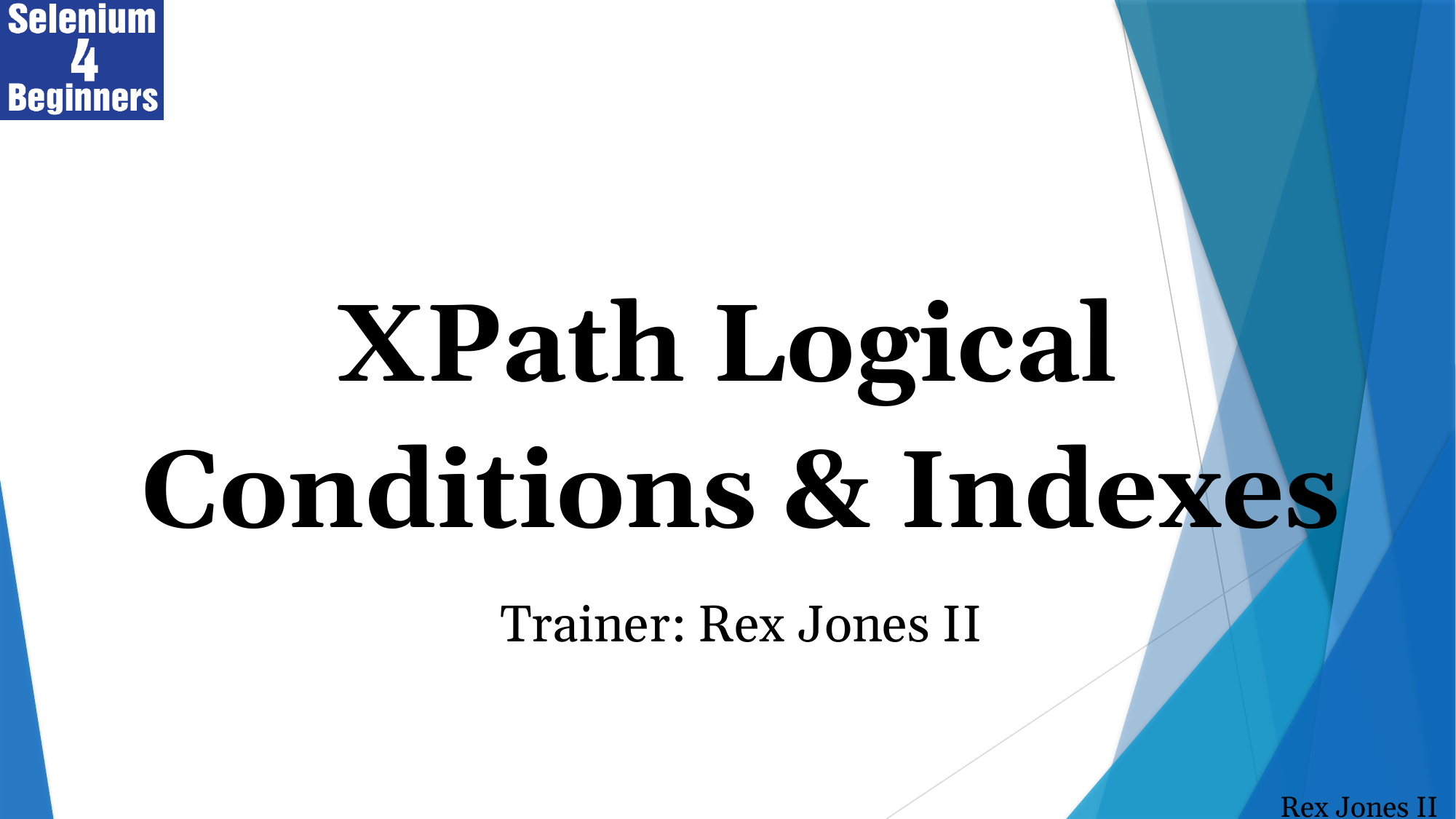

XPath Logical
Conditions & Indexes
Trainer: Rex Jones II